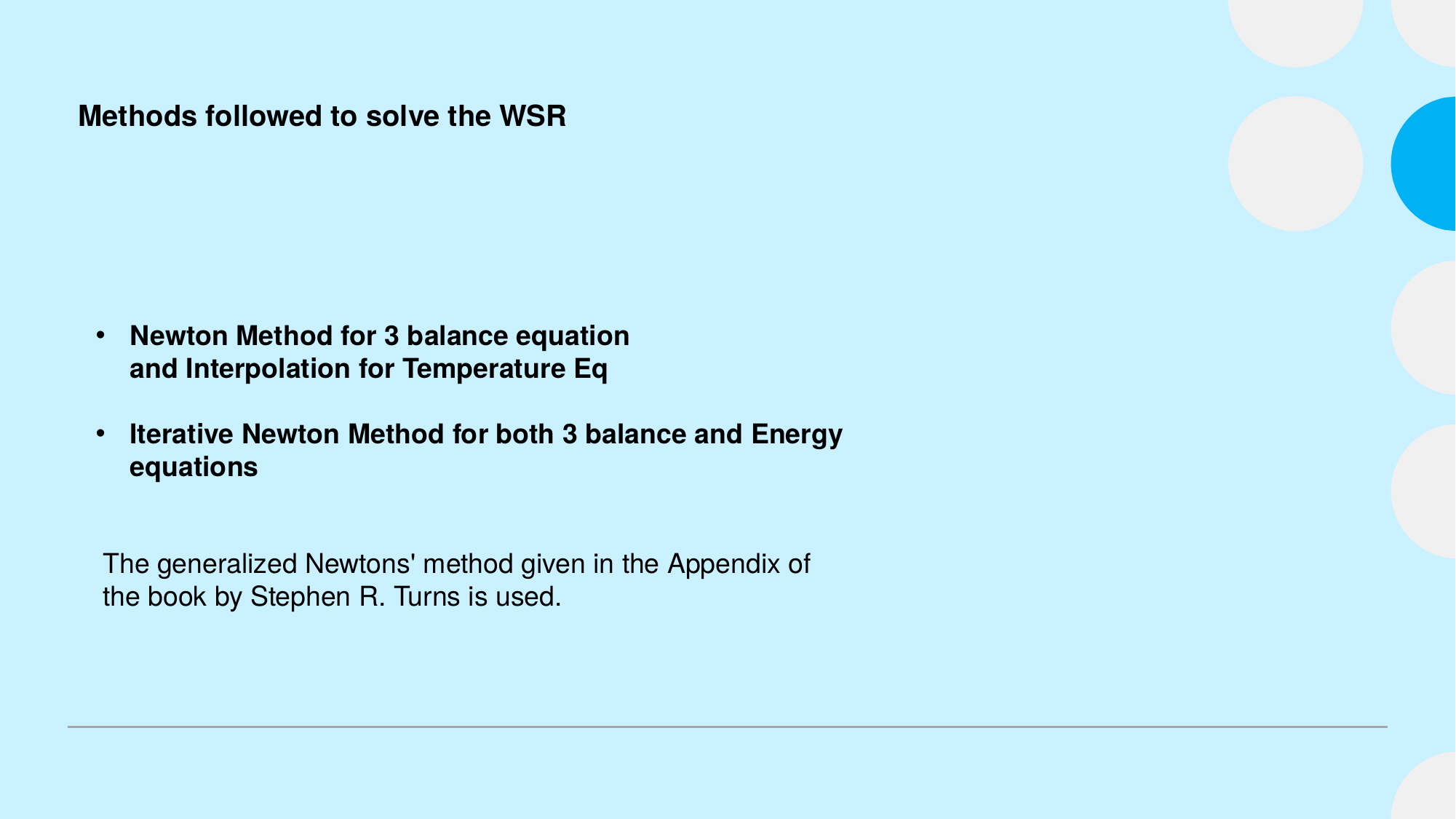

# Methods followed to solve the WSR
Newton Method for 3 balance equation and Interpolation for Temperature Eq
Iterative Newton Method for both 3 balance and Energy equations
The generalized Newtons' method given in the Appendix of the book by Stephen R. Turns is used.